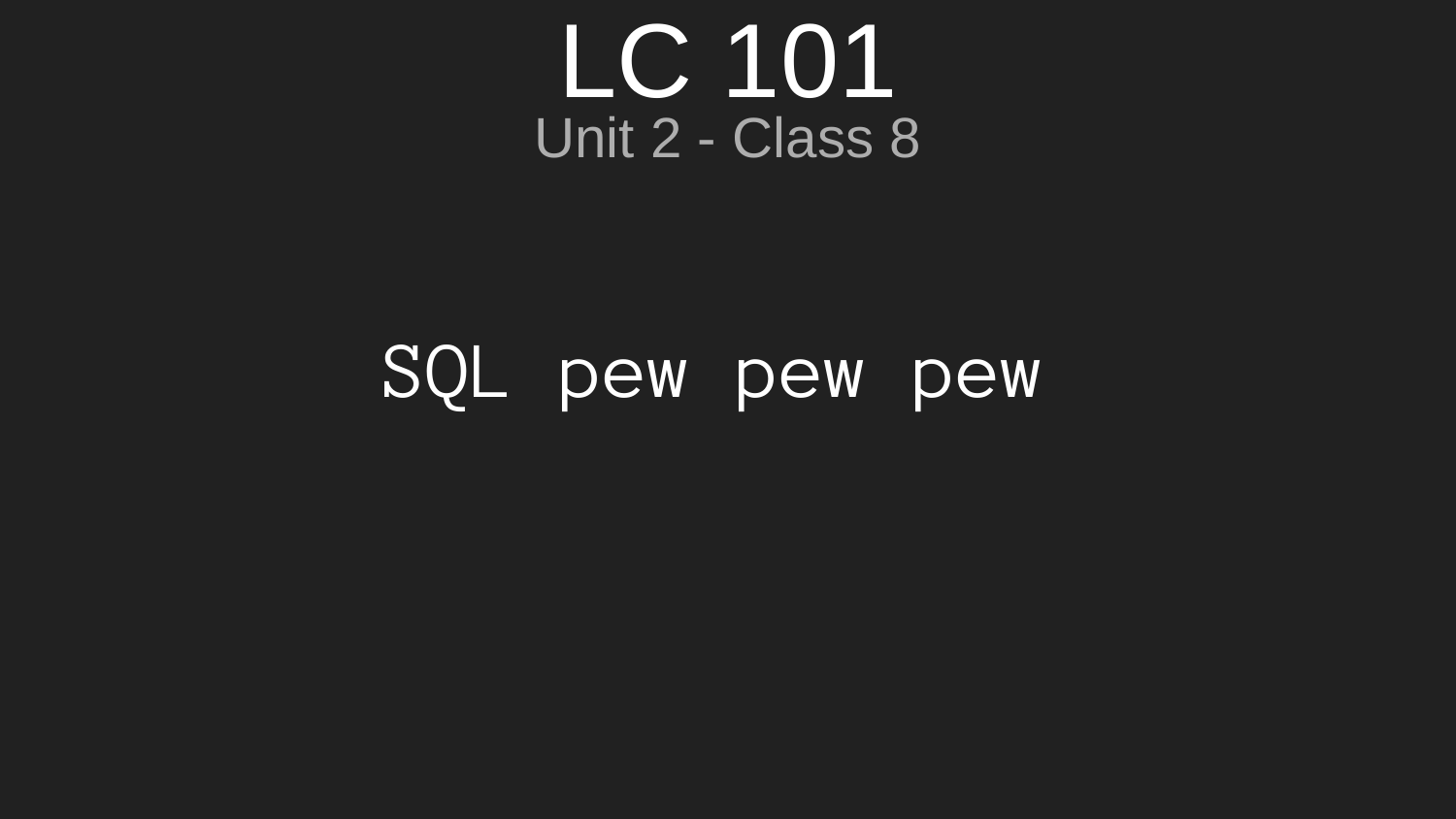

# LC 101
Unit 2 - Class 8
SQL pew pew pew